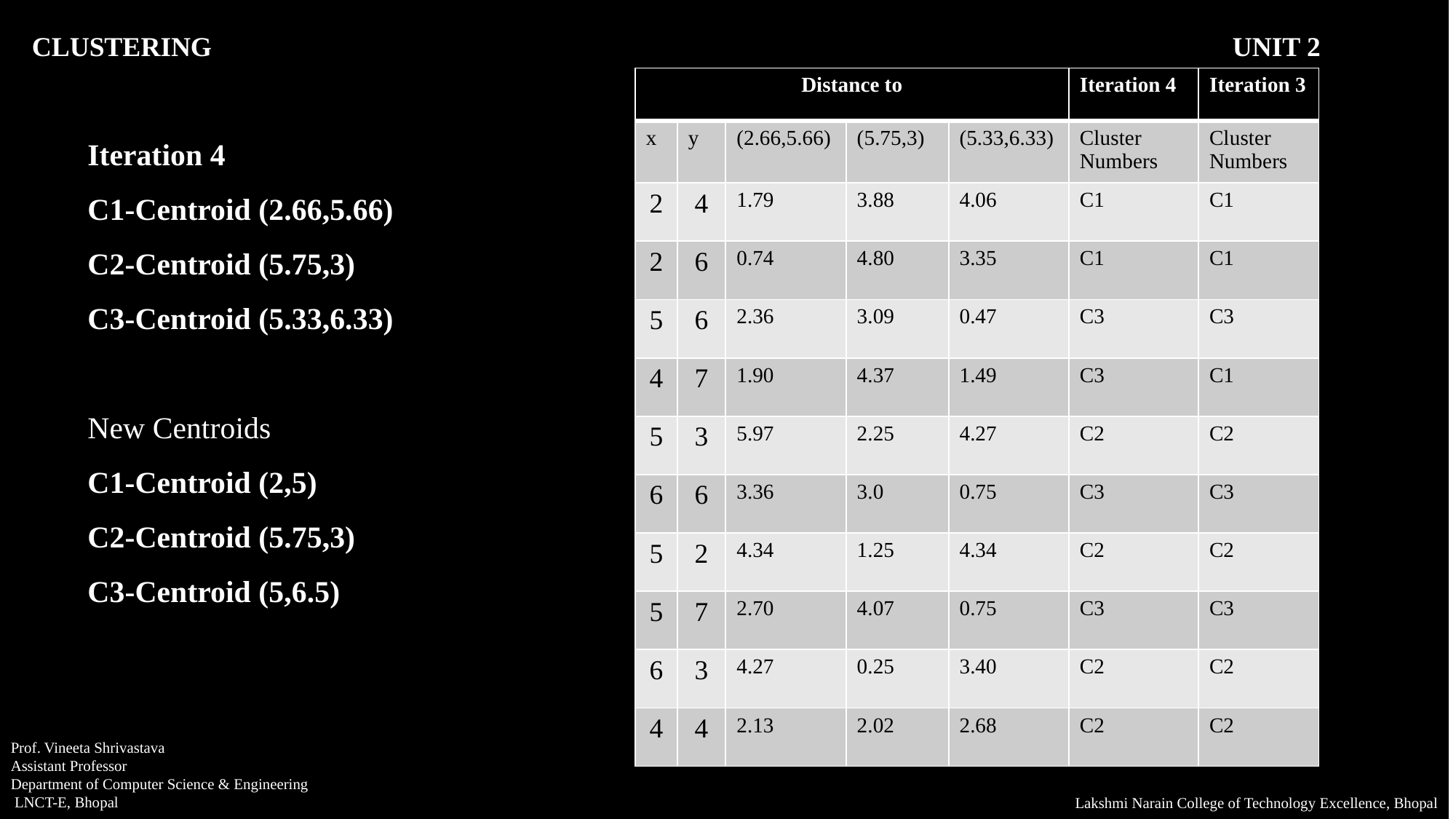

CLUSTERING										UNIT 2
| Distance to |  |  |  |  | Iteration 4 | Iteration 3 |
| --- | --- | --- | --- | --- | --- | --- |
| x | y | (2.66,5.66) | (5.75,3) | (5.33,6.33) | Cluster Numbers | Cluster Numbers |
| 2 | 4 | 1.79 | 3.88 | 4.06 | C1 | C1 |
| 2 | 6 | 0.74 | 4.80 | 3.35 | C1 | C1 |
| 5 | 6 | 2.36 | 3.09 | 0.47 | C3 | C3 |
| 4 | 7 | 1.90 | 4.37 | 1.49 | C3 | C1 |
| 5 | 3 | 5.97 | 2.25 | 4.27 | C2 | C2 |
| 6 | 6 | 3.36 | 3.0 | 0.75 | C3 | C3 |
| 5 | 2 | 4.34 | 1.25 | 4.34 | C2 | C2 |
| 5 | 7 | 2.70 | 4.07 | 0.75 | C3 | C3 |
| 6 | 3 | 4.27 | 0.25 | 3.40 | C2 | C2 |
| 4 | 4 | 2.13 | 2.02 | 2.68 | C2 | C2 |
Iteration 4
C1-Centroid (2.66,5.66)
C2-Centroid (5.75,3)
C3-Centroid (5.33,6.33)

New Centroids
C1-Centroid (2,5)
C2-Centroid (5.75,3)
C3-Centroid (5,6.5)

Prof. Vineeta Shrivastava
Assistant Professor
Department of Computer Science & Engineering
 LNCT-E, Bhopal
Lakshmi Narain College of Technology Excellence, Bhopal